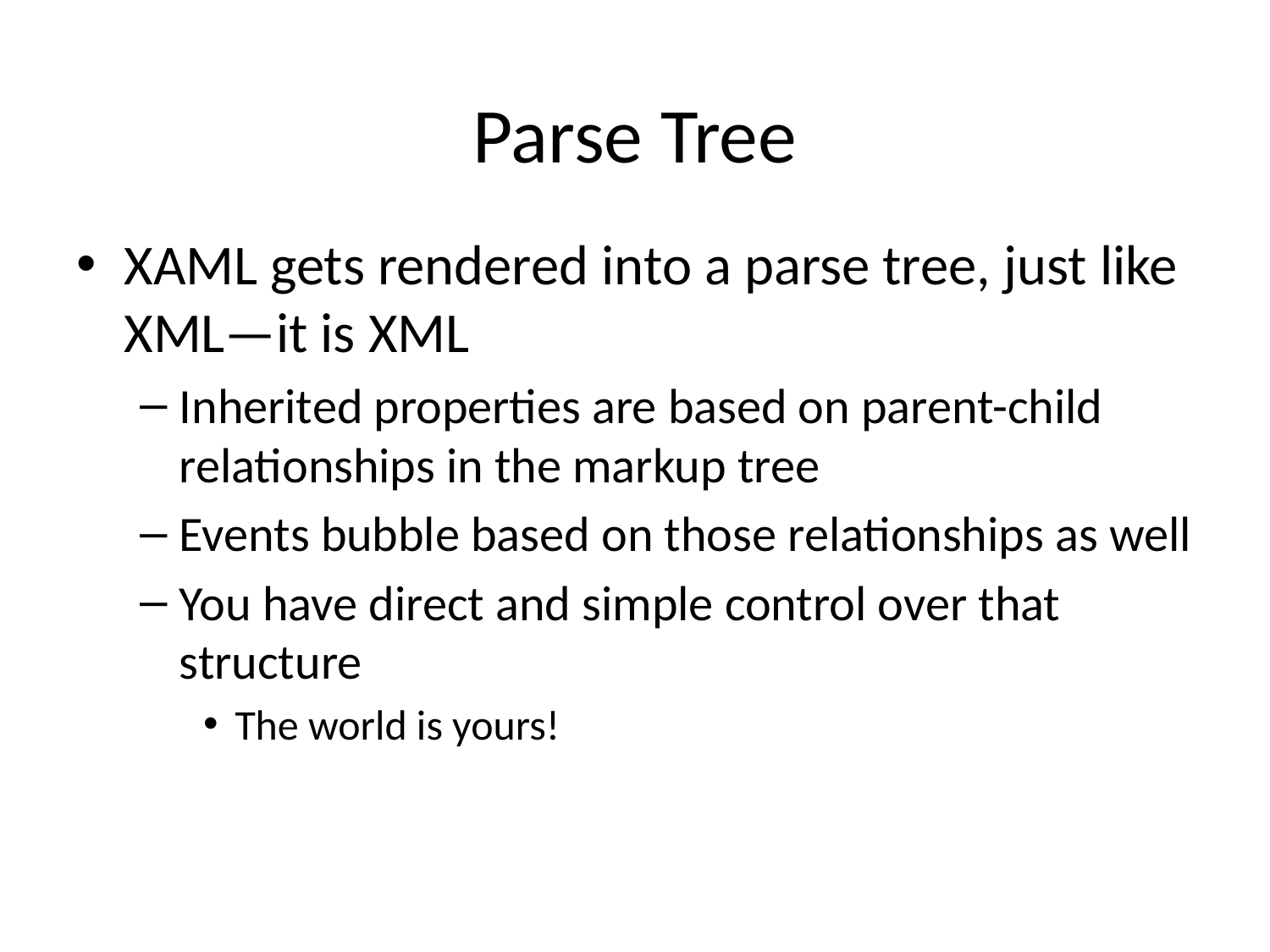

# Parse Tree
XAML gets rendered into a parse tree, just like XML—it is XML
Inherited properties are based on parent-child relationships in the markup tree
Events bubble based on those relationships as well
You have direct and simple control over that structure
The world is yours!